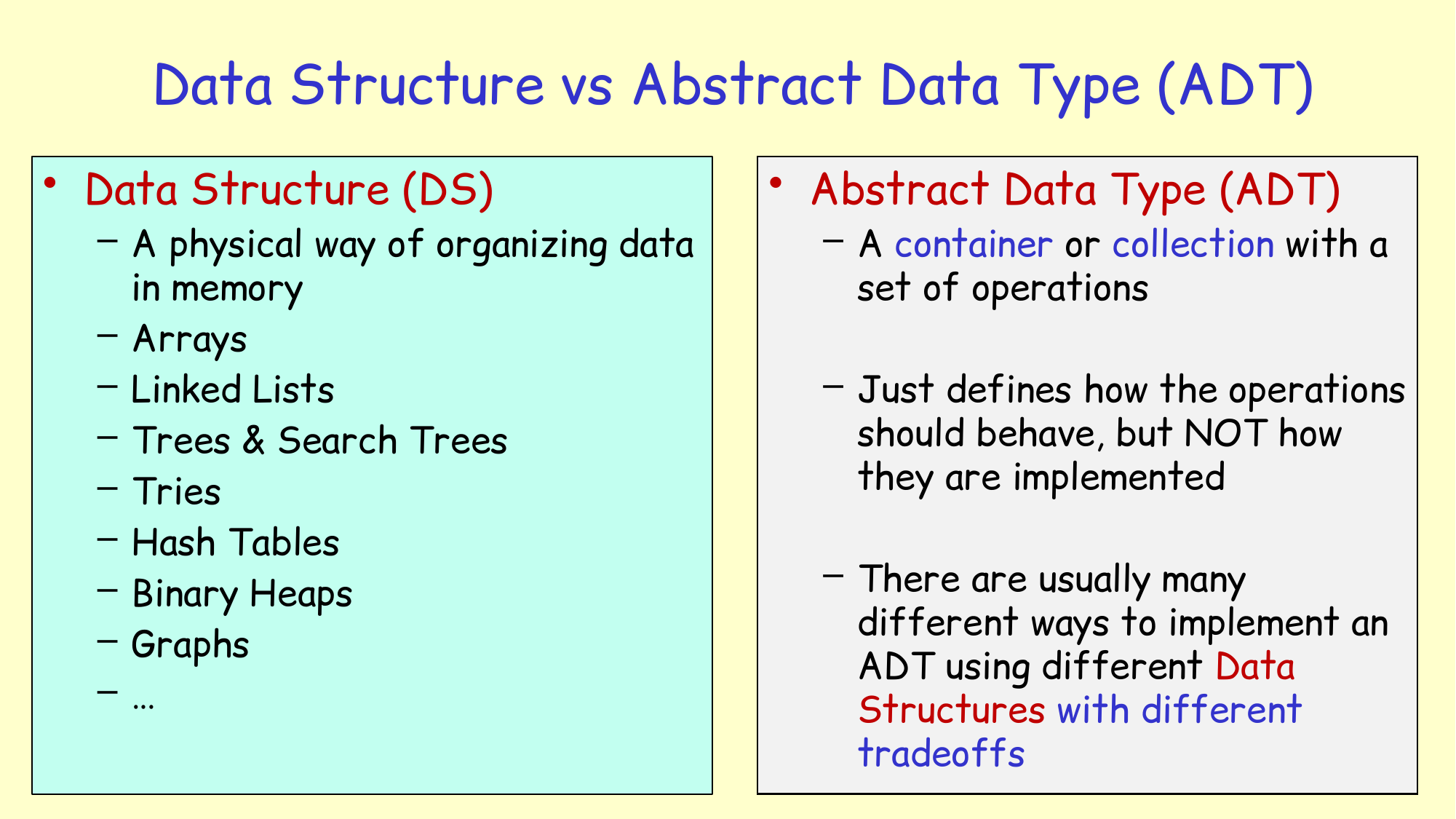

# Data Structure vs Abstract Data Type (ADT)
Data Structure (DS)
A physical way of organizing data in memory
Arrays
Linked Lists
Trees & Search Trees
Tries
Hash Tables
Binary Heaps
Graphs
…
Abstract Data Type (ADT)
A container or collection with a set of operations

Just defines how the operations should behave, but NOT how they are implemented

There are usually many different ways to implement an ADT using different Data Structures with different tradeoffs